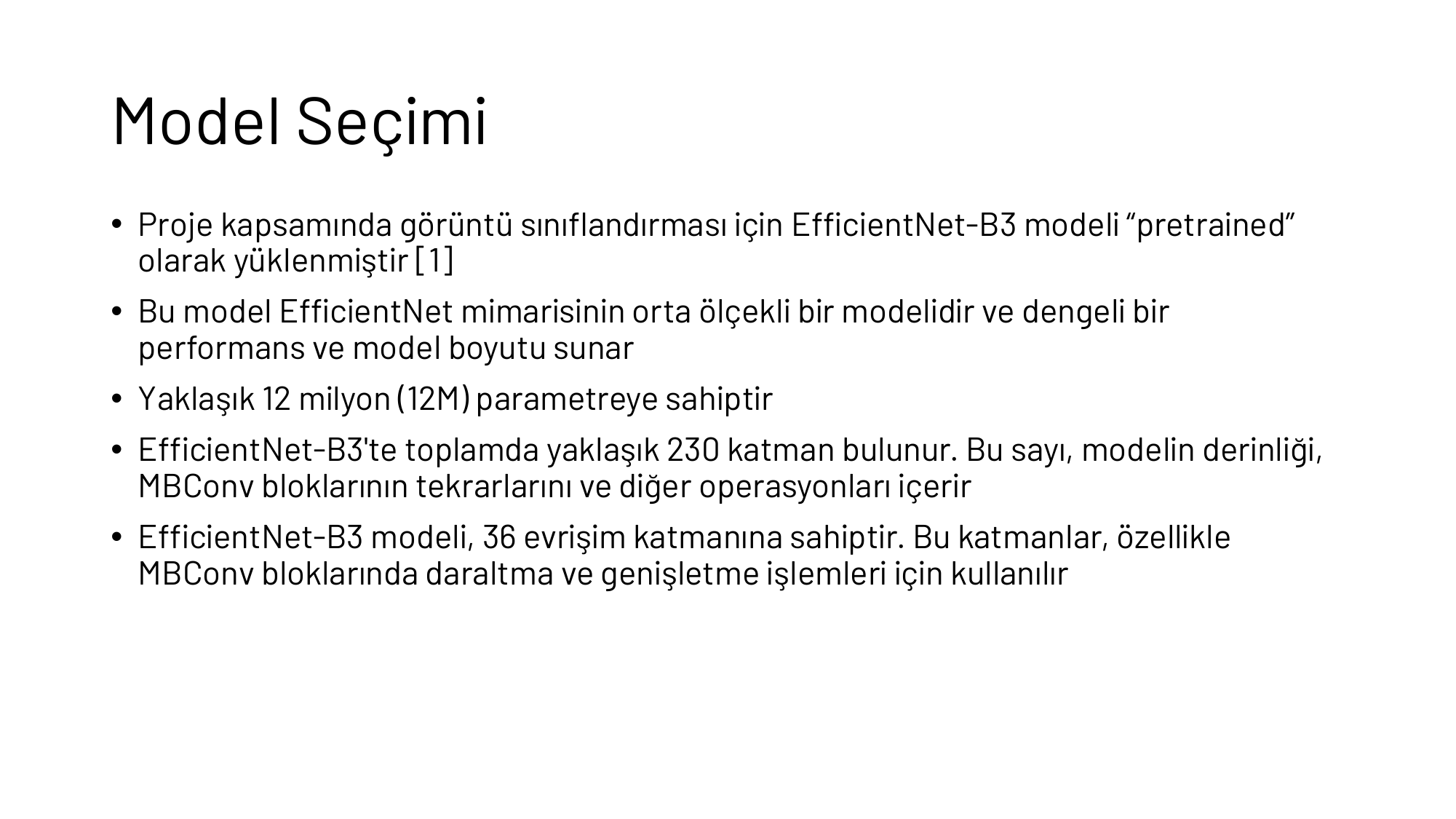

# Model Seçimi
Proje kapsamında görüntü sınıflandırması için EfficientNet-B3 modeli “pretrained” olarak yüklenmiştir [1]
Bu model EfficientNet mimarisinin orta ölçekli bir modelidir ve dengeli bir performans ve model boyutu sunar
Yaklaşık 12 milyon (12M) parametreye sahiptir
EfficientNet-B3'te toplamda yaklaşık 230 katman bulunur. Bu sayı, modelin derinliği, MBConv bloklarının tekrarlarını ve diğer operasyonları içerir
EfficientNet-B3 modeli, 36 evrişim katmanına sahiptir. Bu katmanlar, özellikle MBConv bloklarında daraltma ve genişletme işlemleri için kullanılır